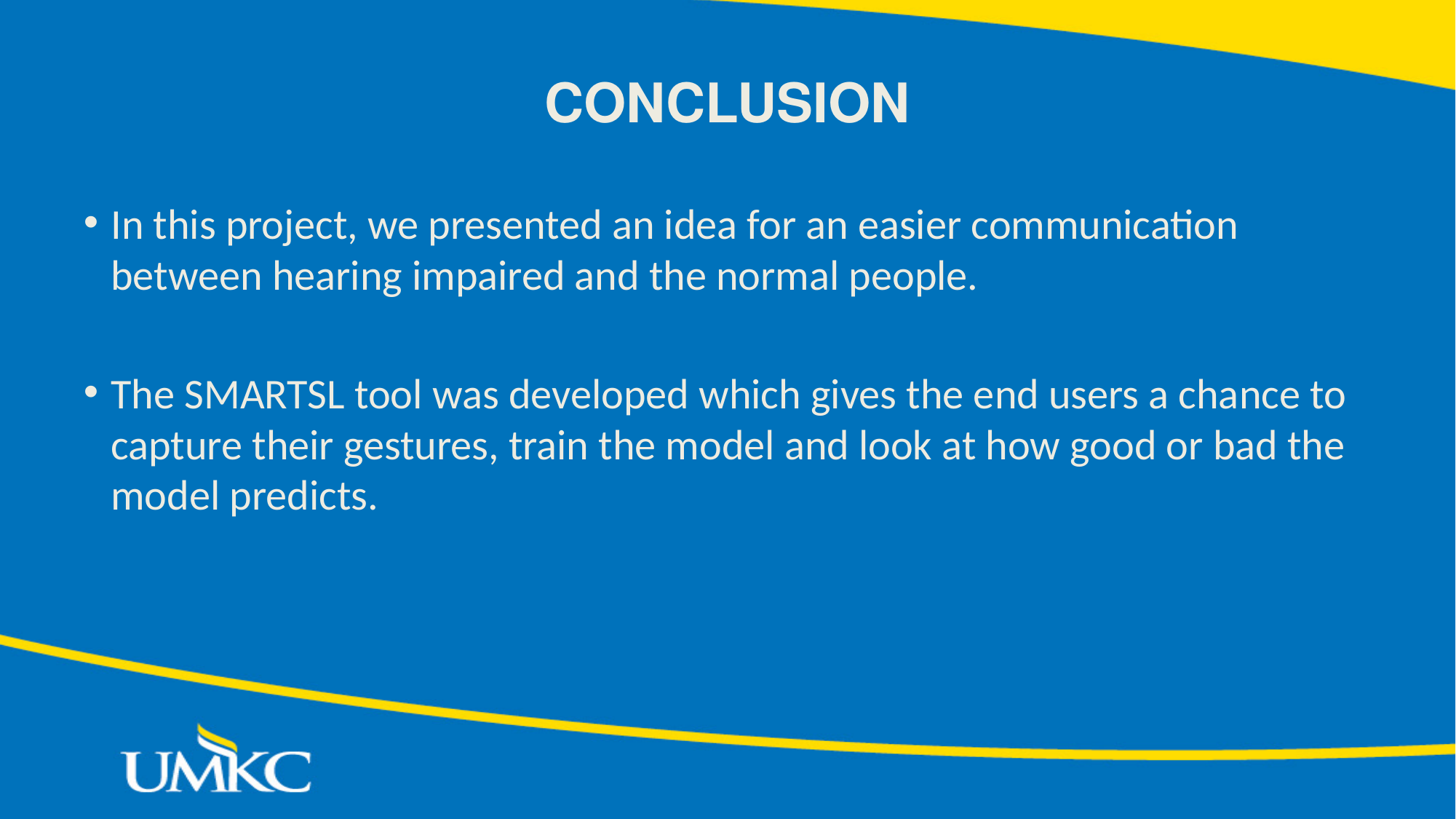

# CONCLUSION
In this project, we presented an idea for an easier communication between hearing impaired and the normal people.

The SMARTSL tool was developed which gives the end users a chance to capture their gestures, train the model and look at how good or bad the model predicts.